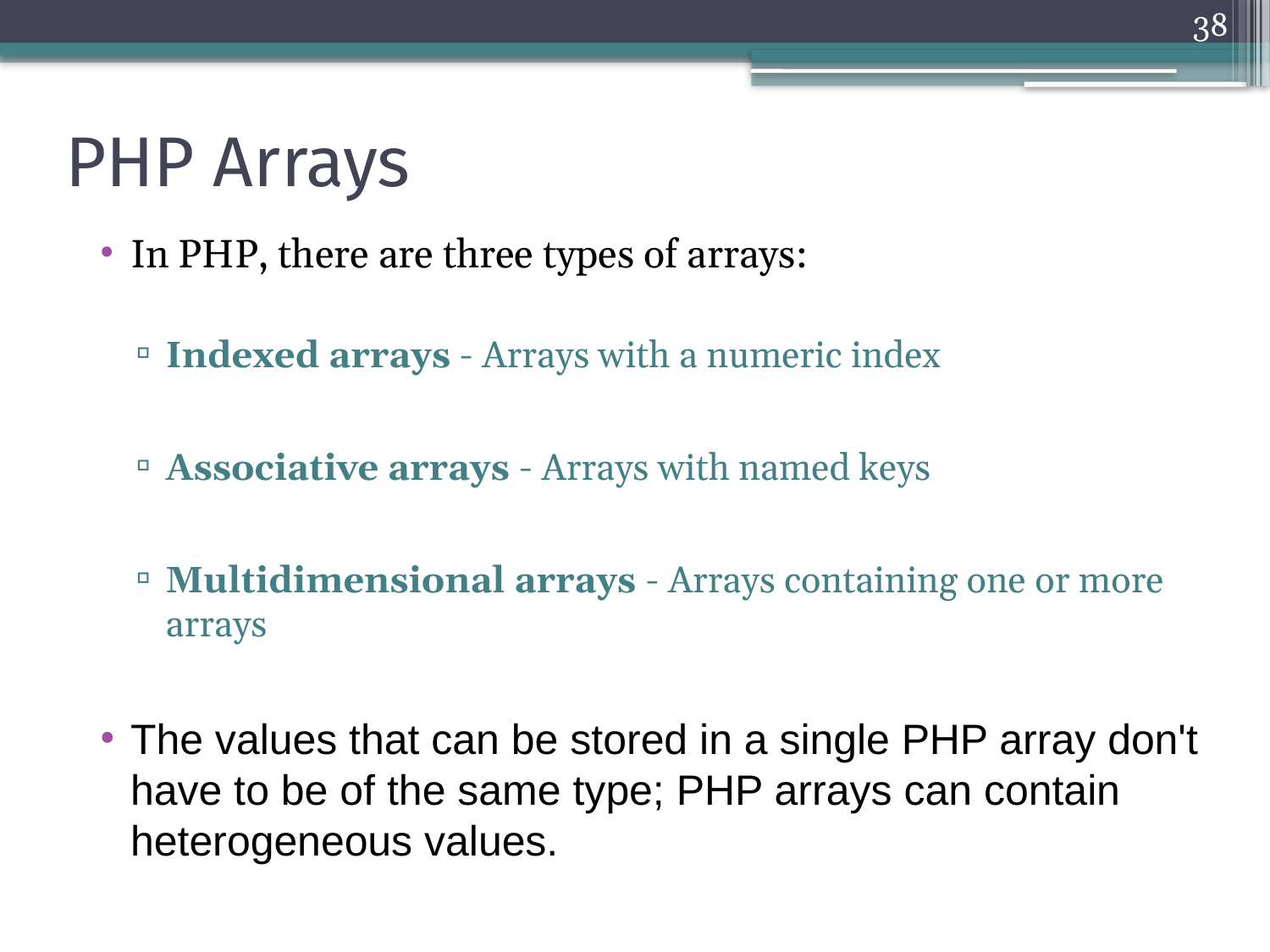

38
# PHP Arrays
In PHP, there are three types of arrays:

Indexed arrays - Arrays with a numeric index

Associative arrays - Arrays with named keys

Multidimensional arrays - Arrays containing one or more arrays

The values that can be stored in a single PHP array don't have to be of the same type; PHP arrays can contain heterogeneous values.